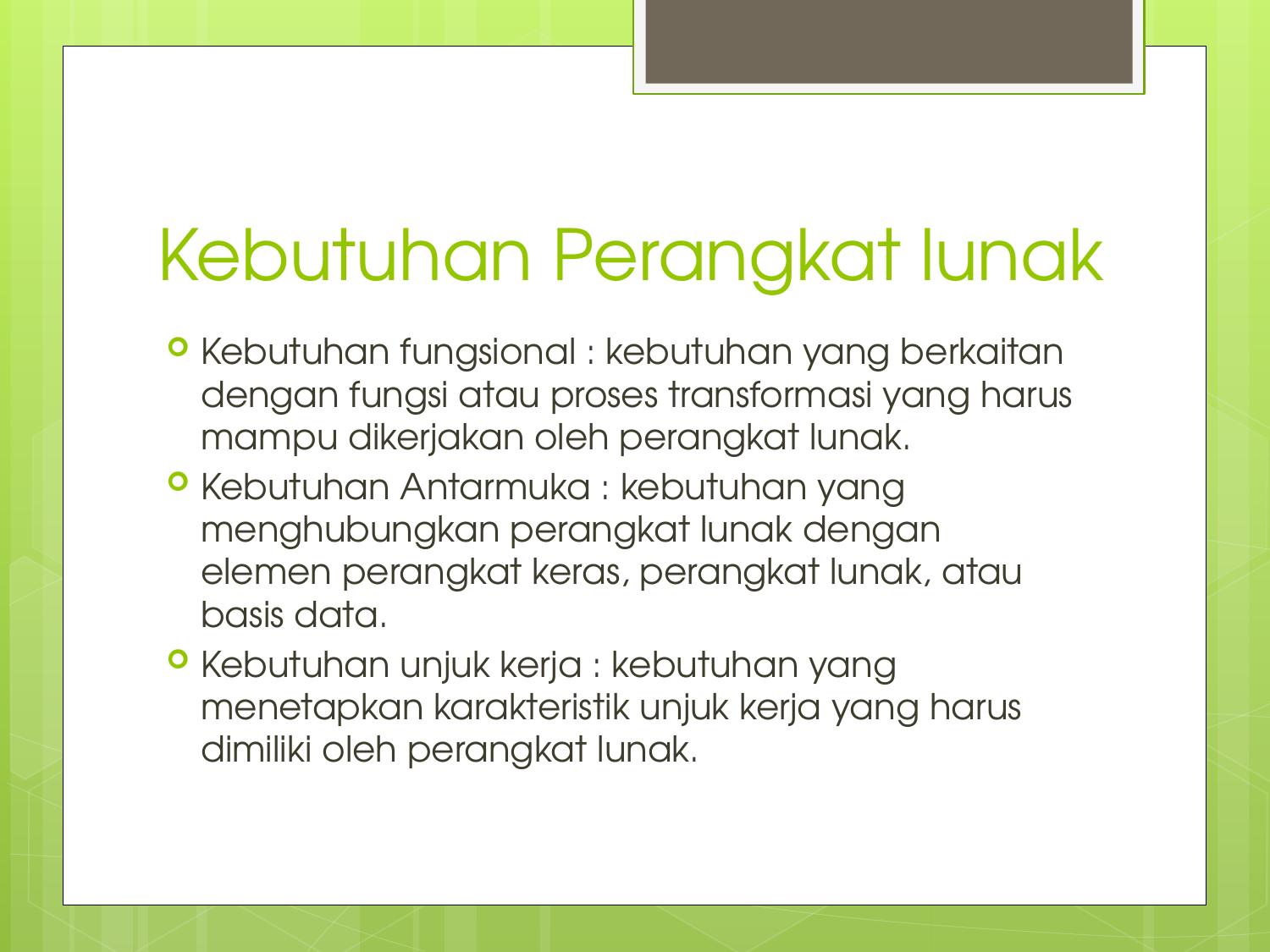

# Kebutuhan Perangkat lunak
Kebutuhan fungsional : kebutuhan yang berkaitan dengan fungsi atau proses transformasi yang harus mampu dikerjakan oleh perangkat lunak.
Kebutuhan Antarmuka : kebutuhan yang menghubungkan perangkat lunak dengan elemen perangkat keras, perangkat lunak, atau basis data.
Kebutuhan unjuk kerja : kebutuhan yang menetapkan karakteristik unjuk kerja yang harus dimiliki oleh perangkat lunak.